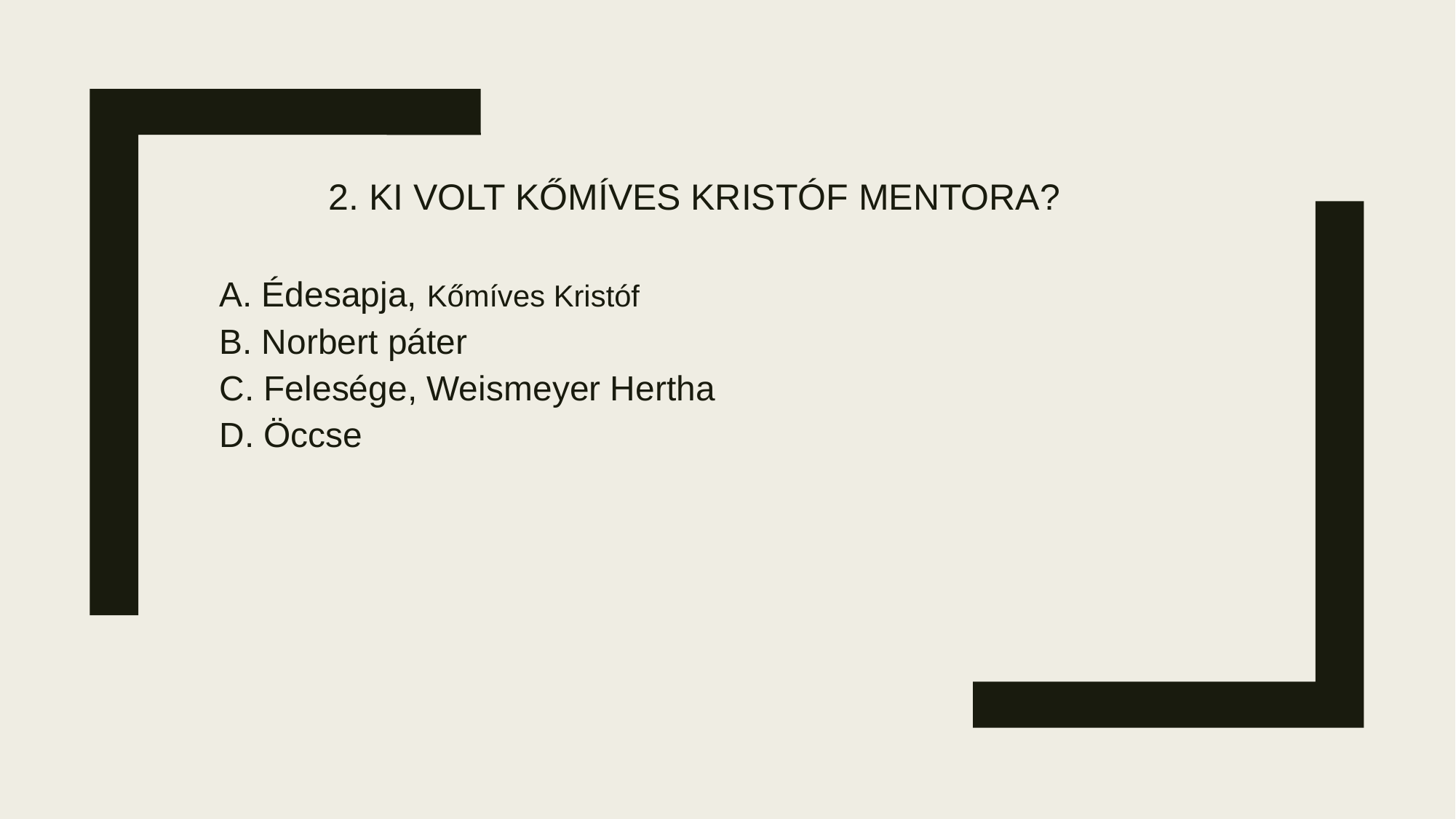

# 2. Ki volt Kőmíves Kristóf mentora?
A. Édesapja, Kőmíves Kristóf
B. Norbert páter
C. Felesége, Weismeyer Hertha
D. Öccse